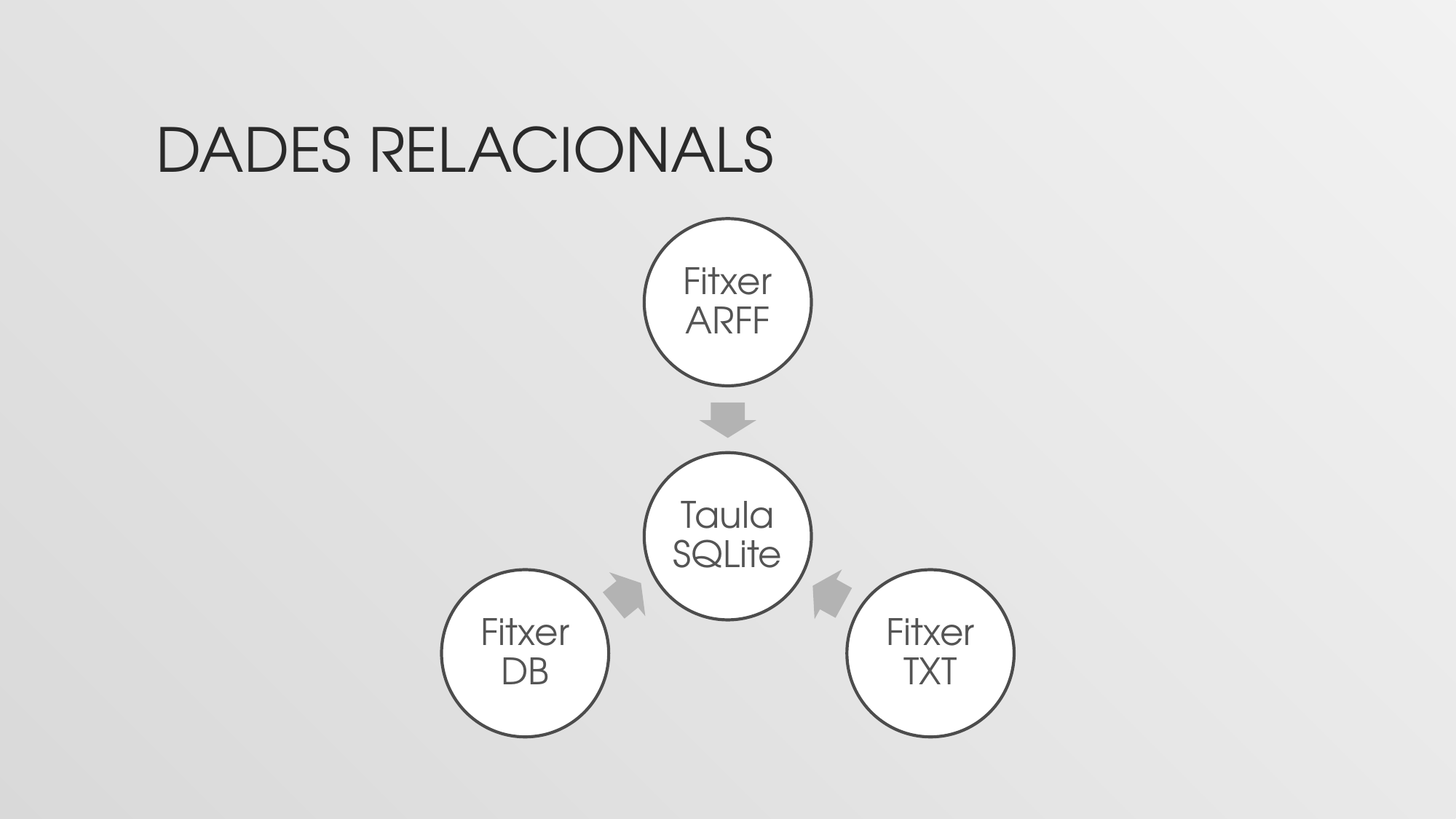

# Dades relacionals
Taula SQLite

Fitxer ARFF

Fitxer TXT

Fitxer DB